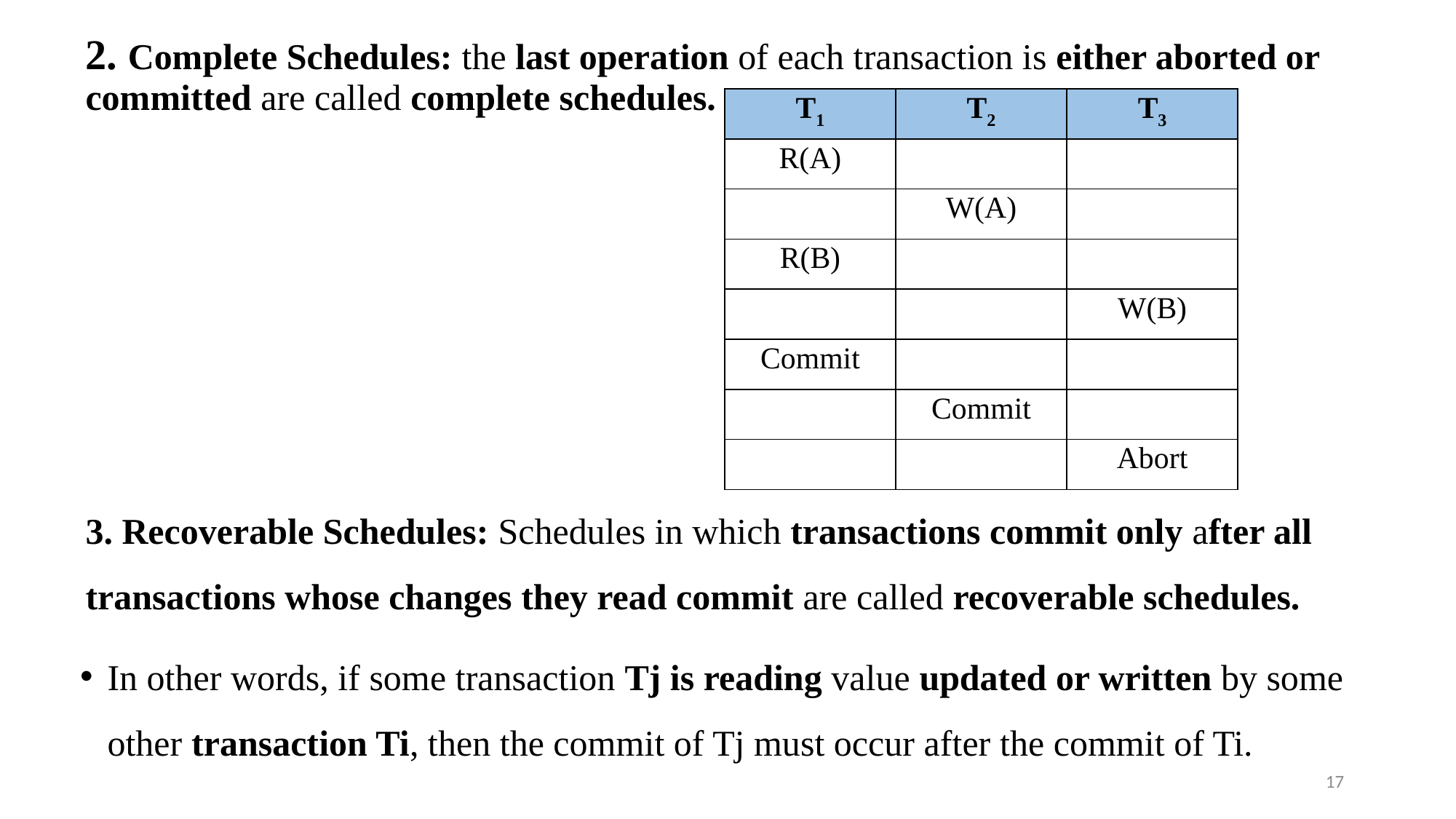

2. Complete Schedules: the last operation of each transaction is either aborted or committed are called complete schedules.

3. Recoverable Schedules: Schedules in which transactions commit only after all transactions whose changes they read commit are called recoverable schedules.
In other words, if some transaction Tj is reading value updated or written by some other transaction Ti, then the commit of Tj must occur after the commit of Ti.

| T1 | T2 | T3 |
| --- | --- | --- |
| R(A) |  |  |
|  | W(A) |  |
| R(B) |  |  |
|  |  | W(B) |
| Commit |  |  |
|  | Commit |  |
|  |  | Abort |
17